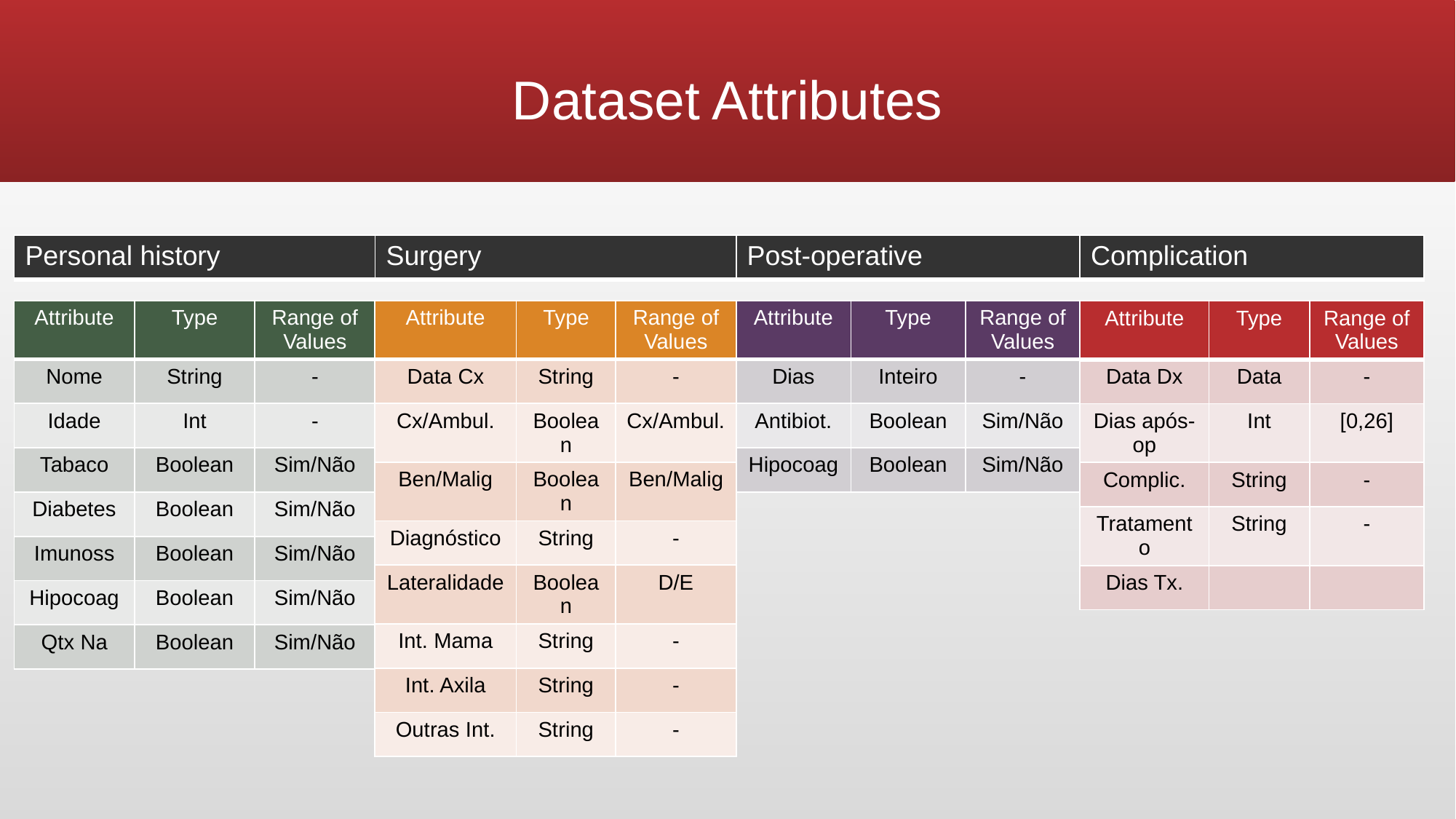

# Dataset Attributes
| Personal history | Surgery | Post-operative | Complication |
| --- | --- | --- | --- |
| Attribute | Type | Range of Values |
| --- | --- | --- |
| Nome | String | - |
| Idade | Int | - |
| Tabaco | Boolean | Sim/Não |
| Diabetes | Boolean | Sim/Não |
| Imunoss | Boolean | Sim/Não |
| Hipocoag | Boolean | Sim/Não |
| Qtx Na | Boolean | Sim/Não |
| Attribute | Type | Range of Values |
| --- | --- | --- |
| Data Cx | String | - |
| Cx/Ambul. | Boolean | Cx/Ambul. |
| Ben/Malig | Boolean | Ben/Malig |
| Diagnóstico | String | - |
| Lateralidade | Boolean | D/E |
| Int. Mama | String | - |
| Int. Axila | String | - |
| Outras Int. | String | - |
| Attribute | Type | Range of Values |
| --- | --- | --- |
| Dias | Inteiro | - |
| Antibiot. | Boolean | Sim/Não |
| Hipocoag | Boolean | Sim/Não |
| Attribute | Type | Range of Values |
| --- | --- | --- |
| Data Dx | Data | - |
| Dias após-op | Int | [0,26] |
| Complic. | String | - |
| Tratamento | String | - |
| Dias Tx. |  |  |